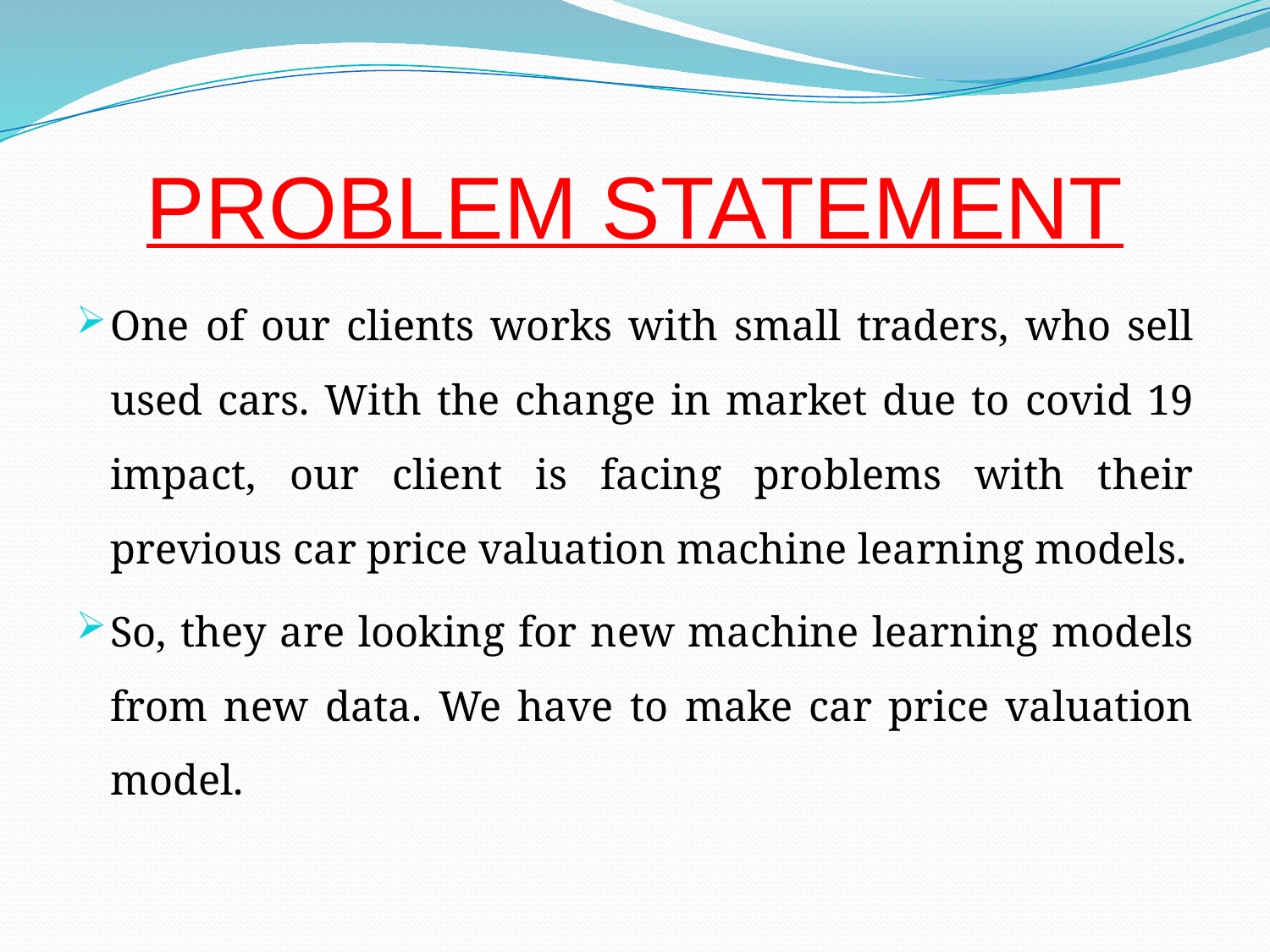

# PROBLEM STATEMENT
One of our clients works with small traders, who sell used cars. With the change in market due to covid 19 impact, our client is facing problems with their previous car price valuation machine learning models.
So, they are looking for new machine learning models from new data. We have to make car price valuation model.